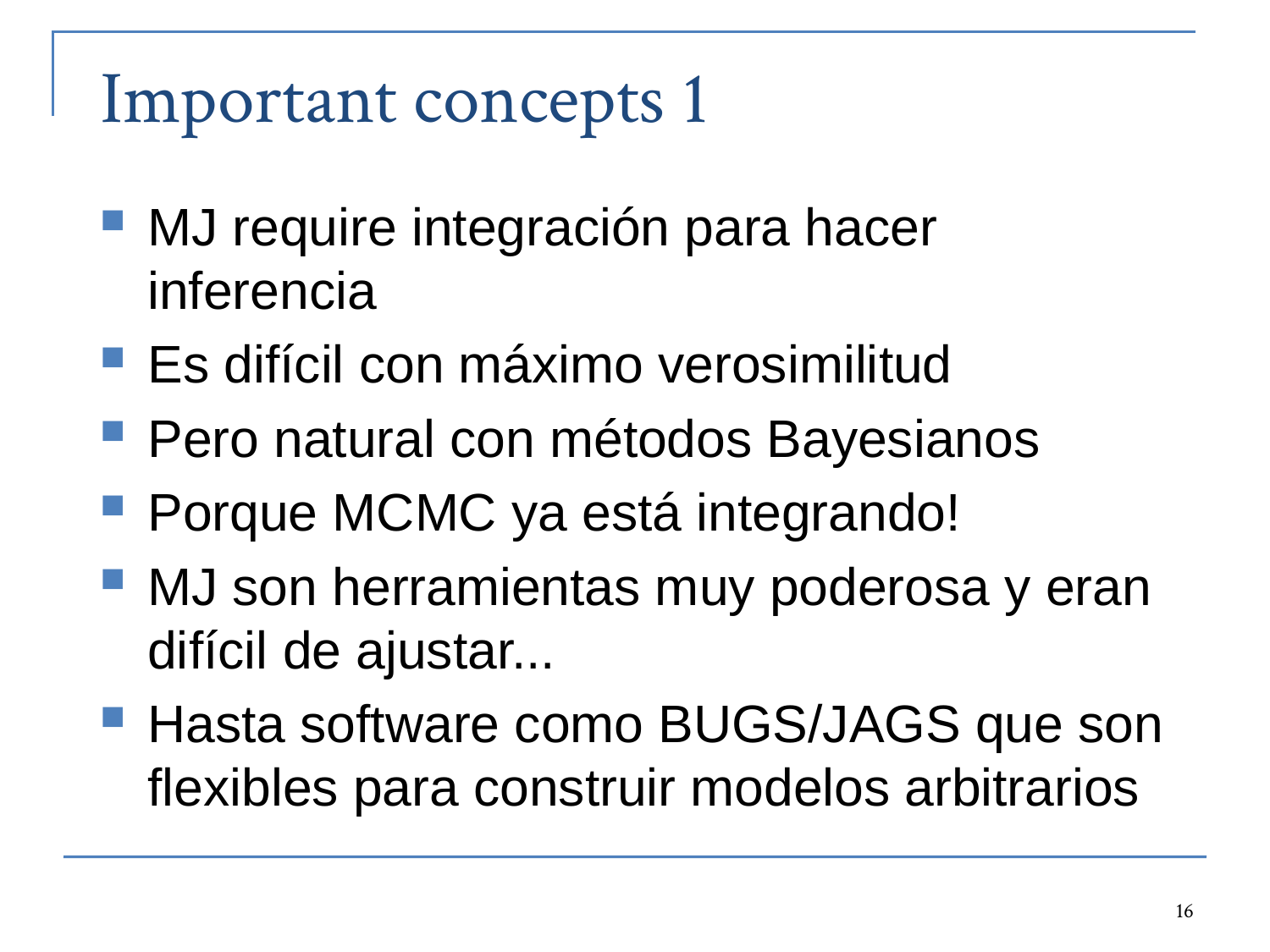

# Important concepts 1
MJ require integración para hacer inferencia
Es difícil con máximo verosimilitud
Pero natural con métodos Bayesianos
Porque MCMC ya está integrando!
MJ son herramientas muy poderosa y eran difícil de ajustar...
Hasta software como BUGS/JAGS que son flexibles para construir modelos arbitrarios
16